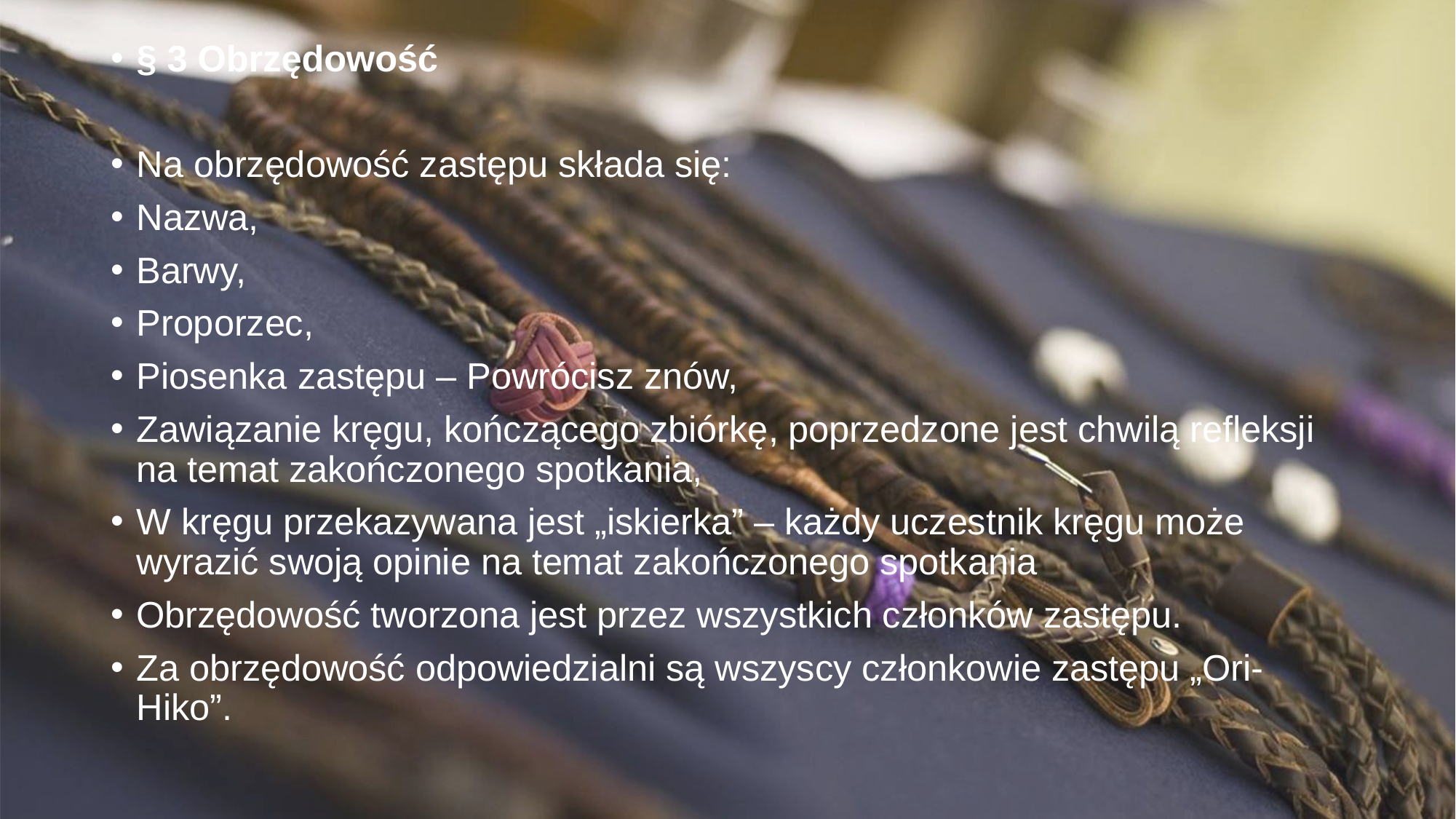

§ 3 Obrzędowość

Na obrzędowość zastępu składa się:
Nazwa,
Barwy,
Proporzec,
Piosenka zastępu – Powrócisz znów,
Zawiązanie kręgu, kończącego zbiórkę, poprzedzone jest chwilą refleksji na temat zakończonego spotkania,
W kręgu przekazywana jest „iskierka” – każdy uczestnik kręgu może wyrazić swoją opinie na temat zakończonego spotkania
Obrzędowość tworzona jest przez wszystkich członków zastępu.
Za obrzędowość odpowiedzialni są wszyscy członkowie zastępu „Ori-Hiko”.